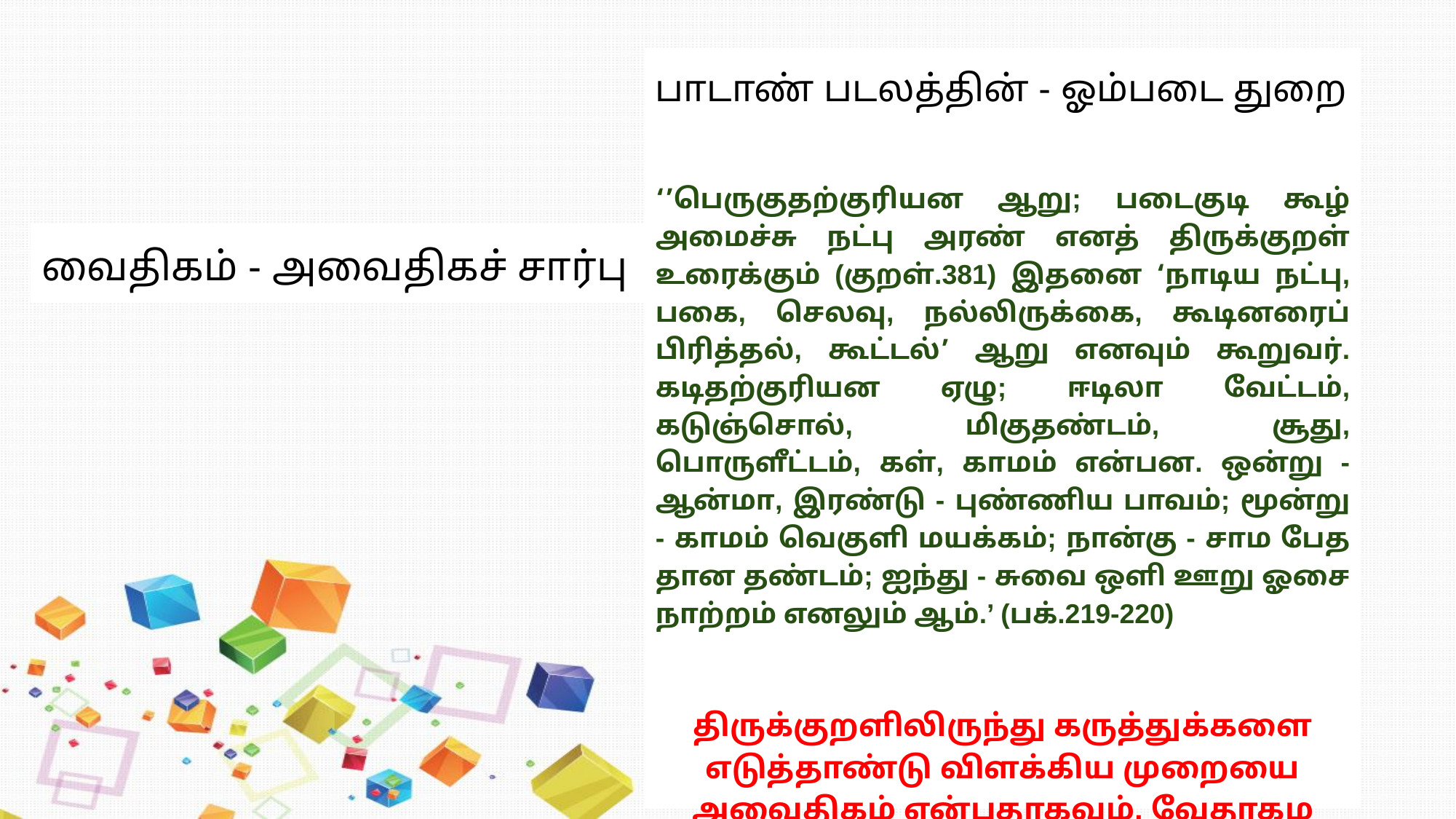

பாடாண் படலத்தின் - ஓம்படை துறை

‘’பெருகுதற்குரியன ஆறு; படைகுடி கூழ் அமைச்சு நட்பு அரண் எனத் திருக்குறள் உரைக்கும் (குறள்.381) இதனை ‘நாடிய நட்பு, பகை, செலவு, நல்லிருக்கை, கூடினரைப் பிரித்தல், கூட்டல்’ ஆறு எனவும் கூறுவர். கடிதற்குரியன ஏழு; ஈடிலா வேட்டம், கடுஞ்சொல், மிகுதண்டம், சூது, பொருளீட்டம், கள், காமம் என்பன. ஒன்று - ஆன்மா, இரண்டு - புண்ணிய பாவம்; மூன்று - காமம் வெகுளி மயக்கம்; நான்கு - சாம பேத தான தண்டம்; ஐந்து - சுவை ஒளி ஊறு ஓசை நாற்றம் எனலும் ஆம்.’ (பக்.219-220)

திருக்குறளிலிருந்து கருத்துக்களை எடுத்தாண்டு விளக்கிய முறையை அவைதிகம் என்பதாகவும், வேதாகம விதிகளை எடுத்தாண்டு விளக்கிய முறையை வைதிகக் கருத்தாகவும்
வைதிகம் - அவைதிகச் சார்பு